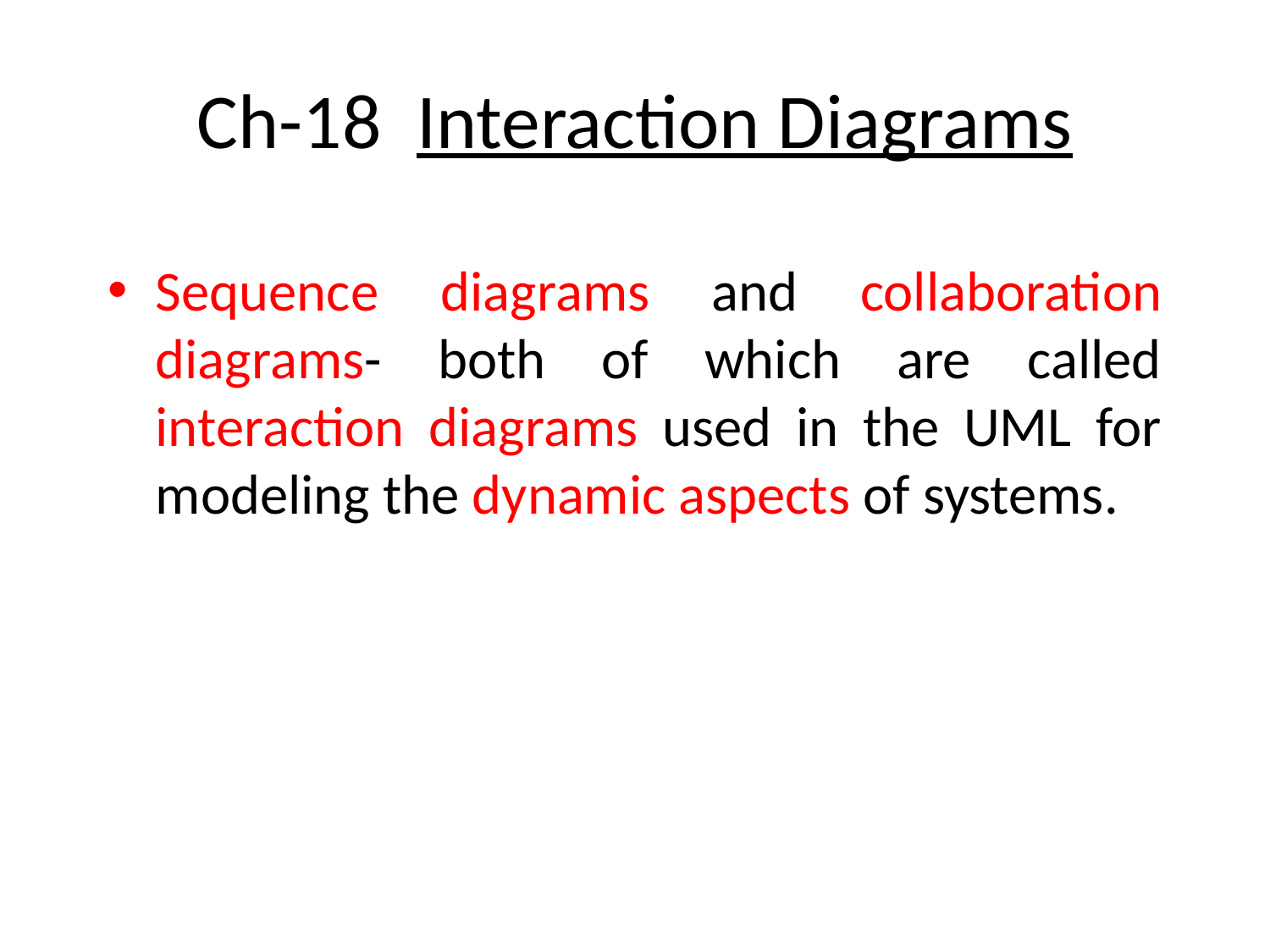

# Ch-18  Interaction Diagrams
Sequence diagrams and collaboration diagrams- both of which are called interaction diagrams used in the UML for modeling the dynamic aspects of systems.